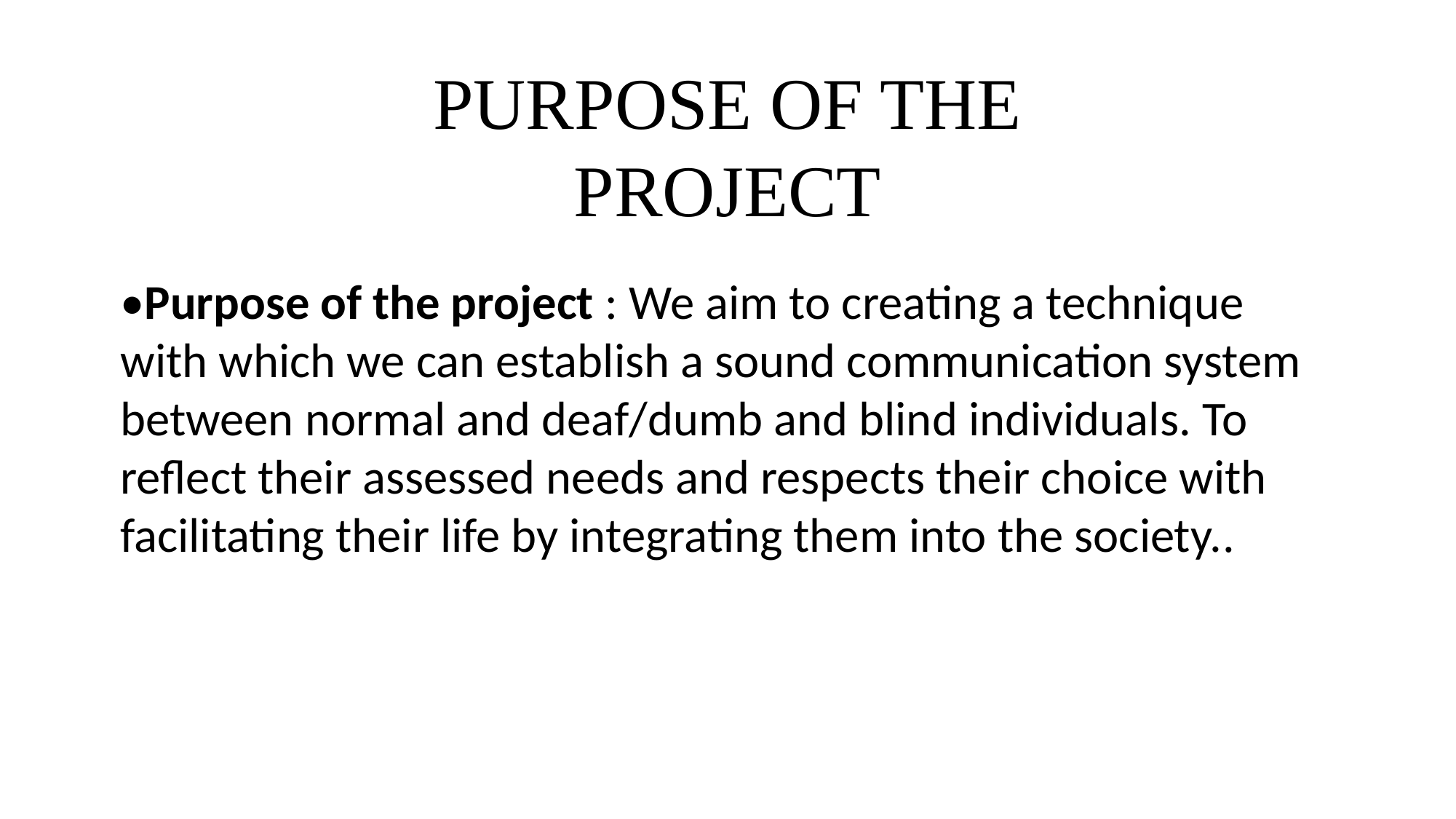

PURPOSE OF THE PROJECT
•Purpose of the project : We aim to creating a technique with which we can establish a sound communication system between normal and deaf/dumb and blind individuals. To reflect their assessed needs and respects their choice with facilitating their life by integrating them into the society..